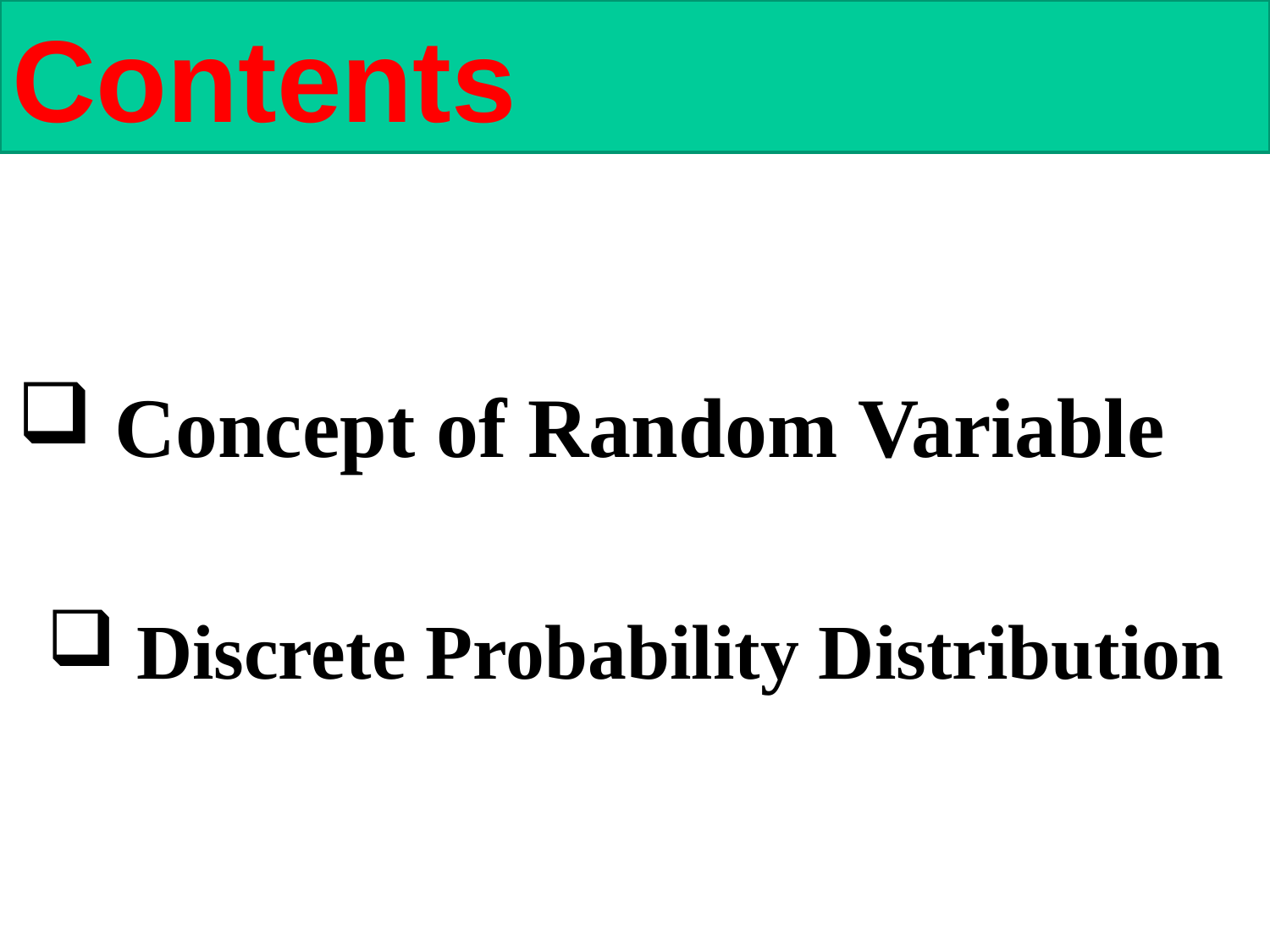

Contents
 Concept of Random Variable
 Discrete Probability Distribution